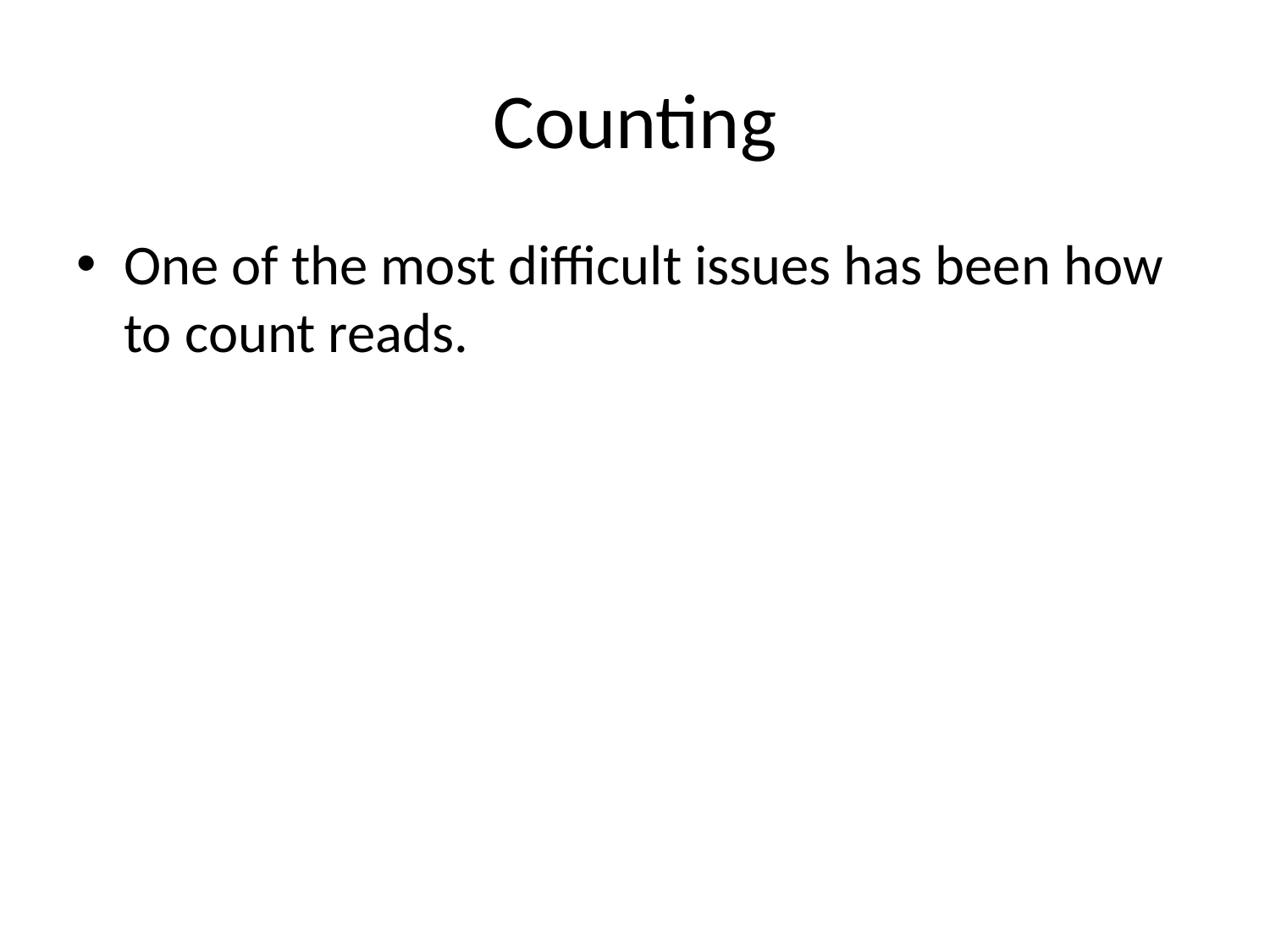

# Counting
One of the most difficult issues has been how to count reads.